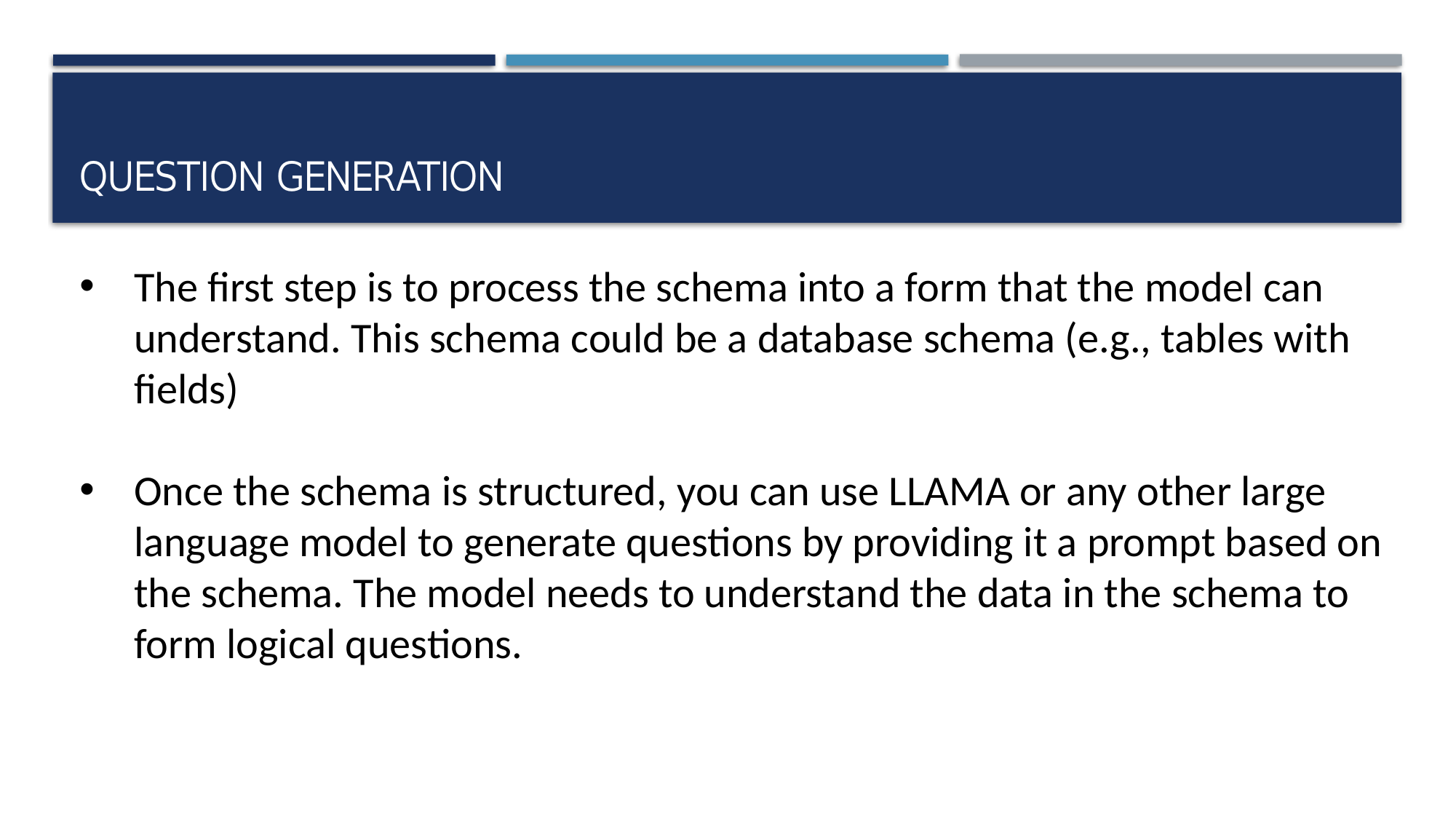

# Question generation
The first step is to process the schema into a form that the model can understand. This schema could be a database schema (e.g., tables with fields)

Once the schema is structured, you can use LLAMA or any other large language model to generate questions by providing it a prompt based on the schema. The model needs to understand the data in the schema to form logical questions.